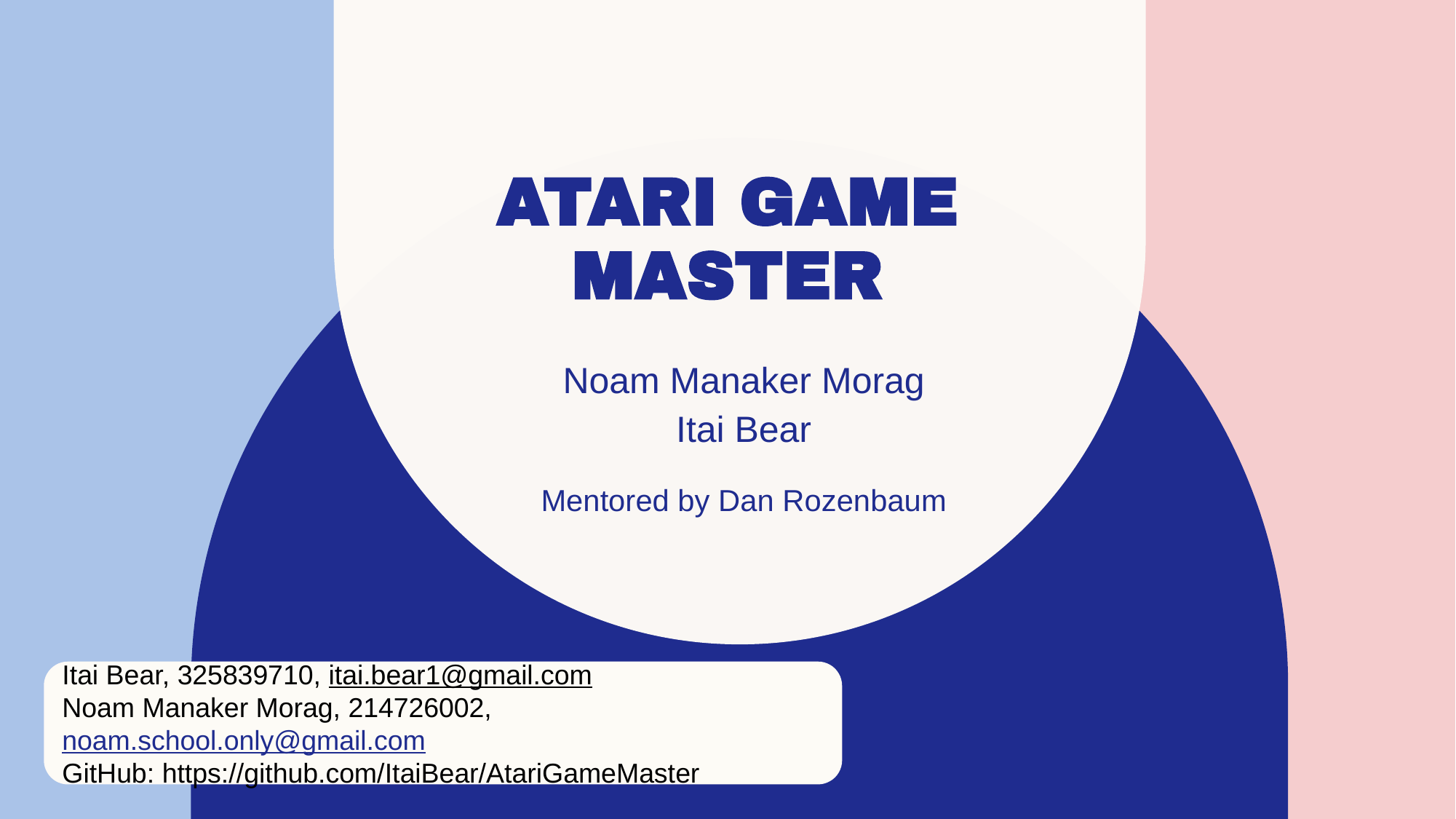

# Atari game master
Noam Manaker Morag
Itai Bear

Mentored by Dan Rozenbaum

Itai Bear, 325839710, itai.bear1@gmail.com
Noam Manaker Morag, 214726002, noam.school.only@gmail.com
GitHub: https://github.com/ItaiBear/AtariGameMaster